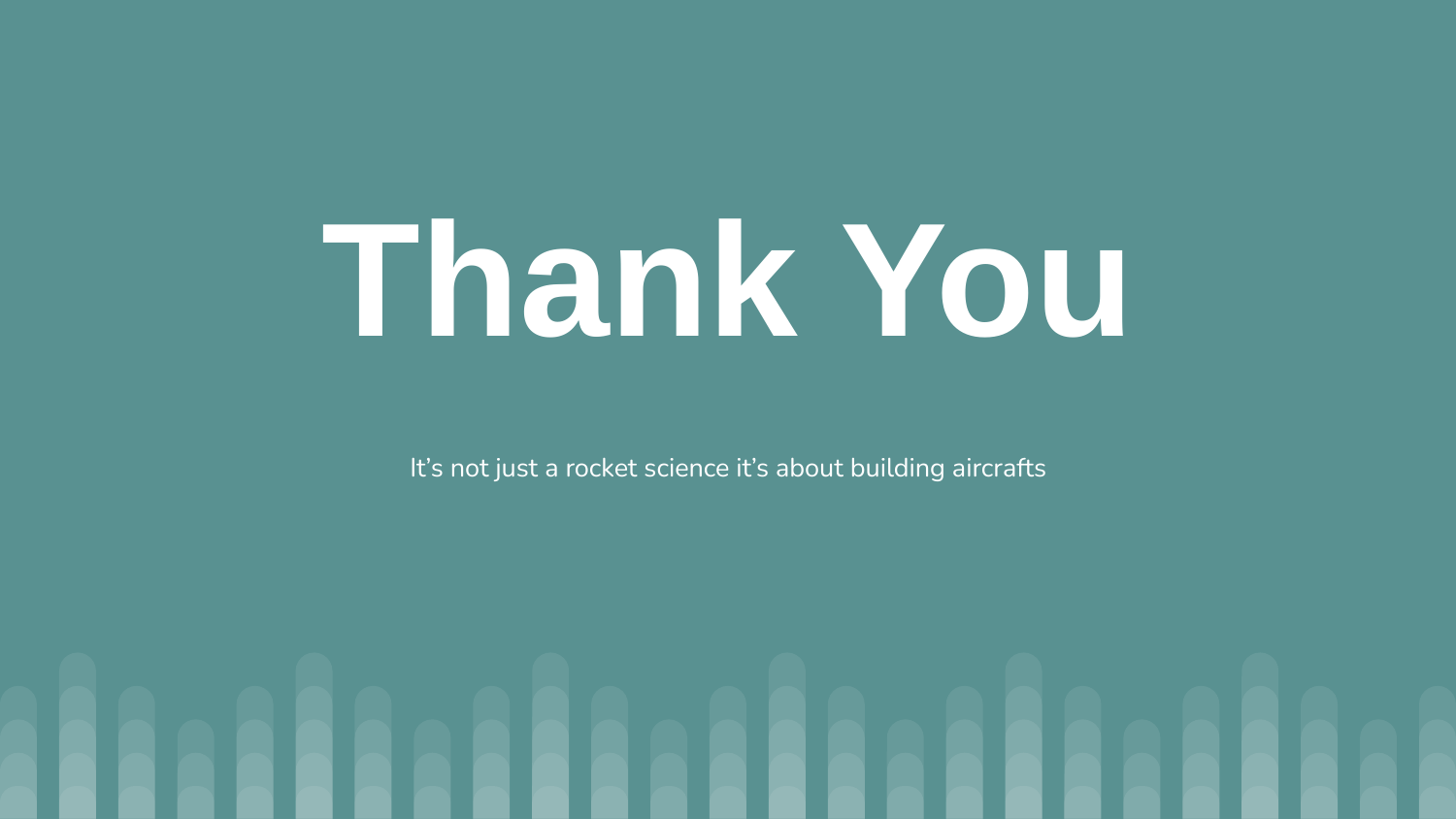

# Thank You
It’s not just a rocket science it’s about building aircrafts